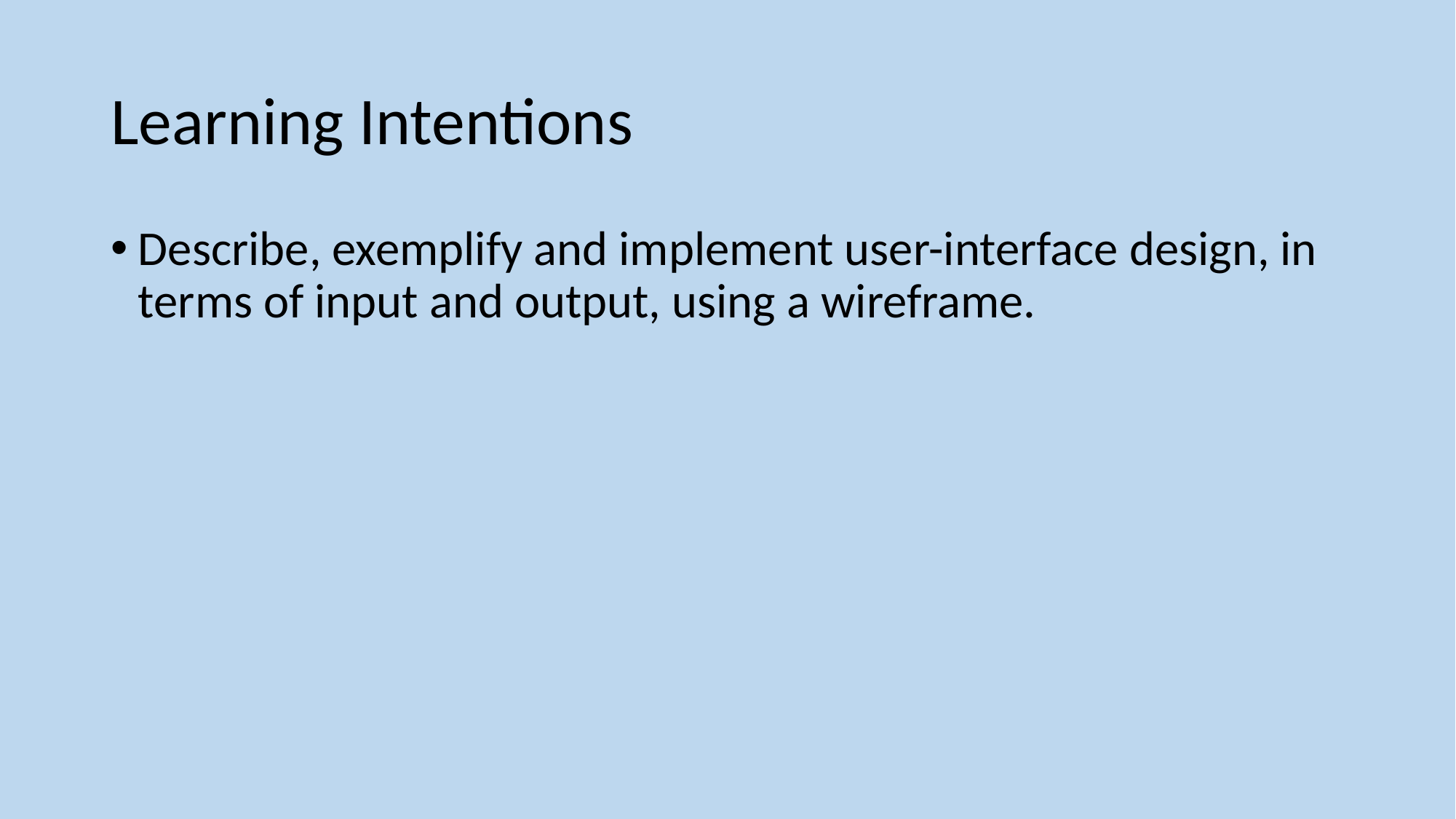

# Learning Intentions
Describe, exemplify and implement user-interface design, in terms of input and output, using a wireframe.